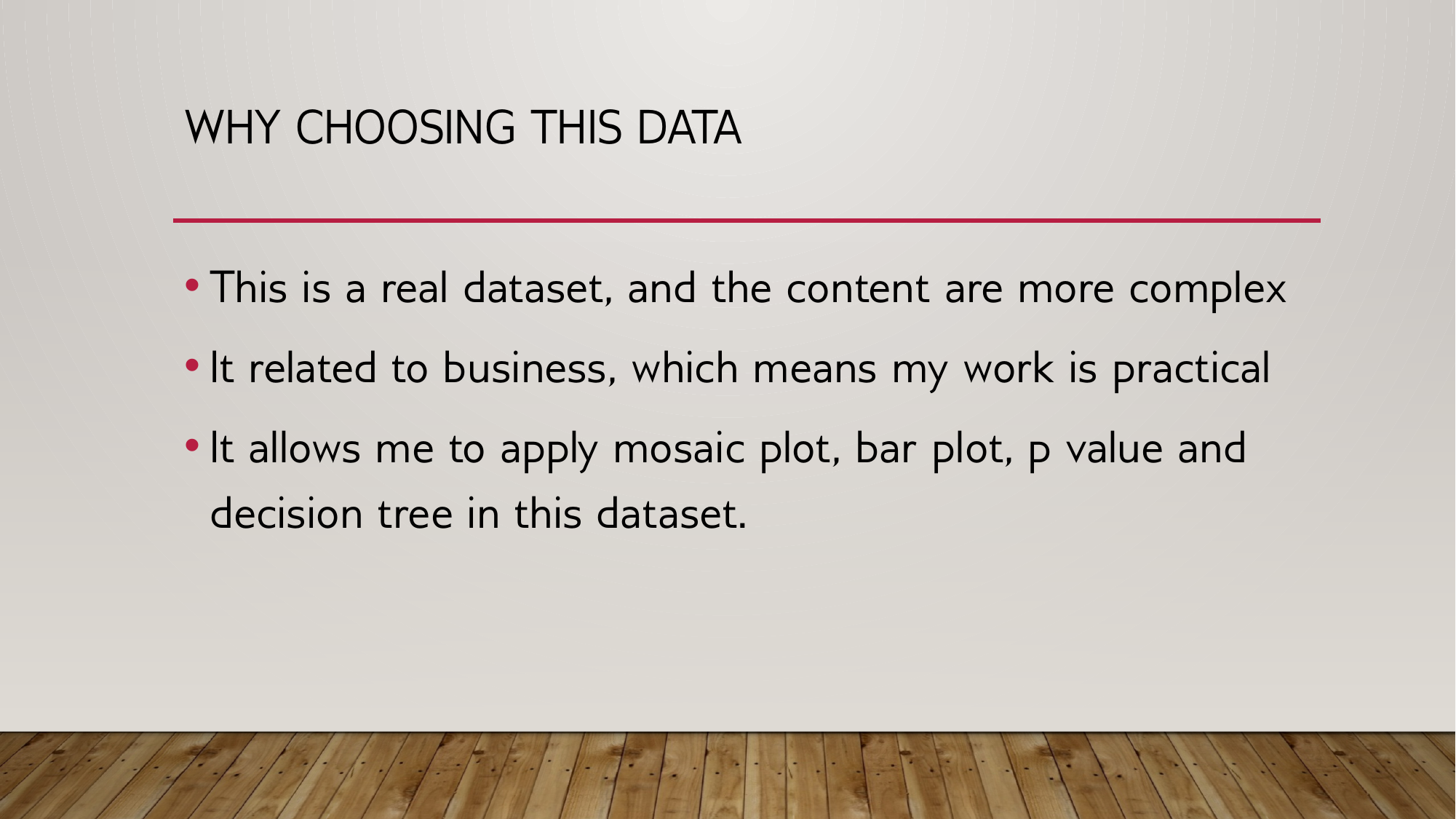

# Why choosing this data
This is a real dataset, and the content are more complex
It related to business, which means my work is practical
It allows me to apply mosaic plot, bar plot, p value and decision tree in this dataset.